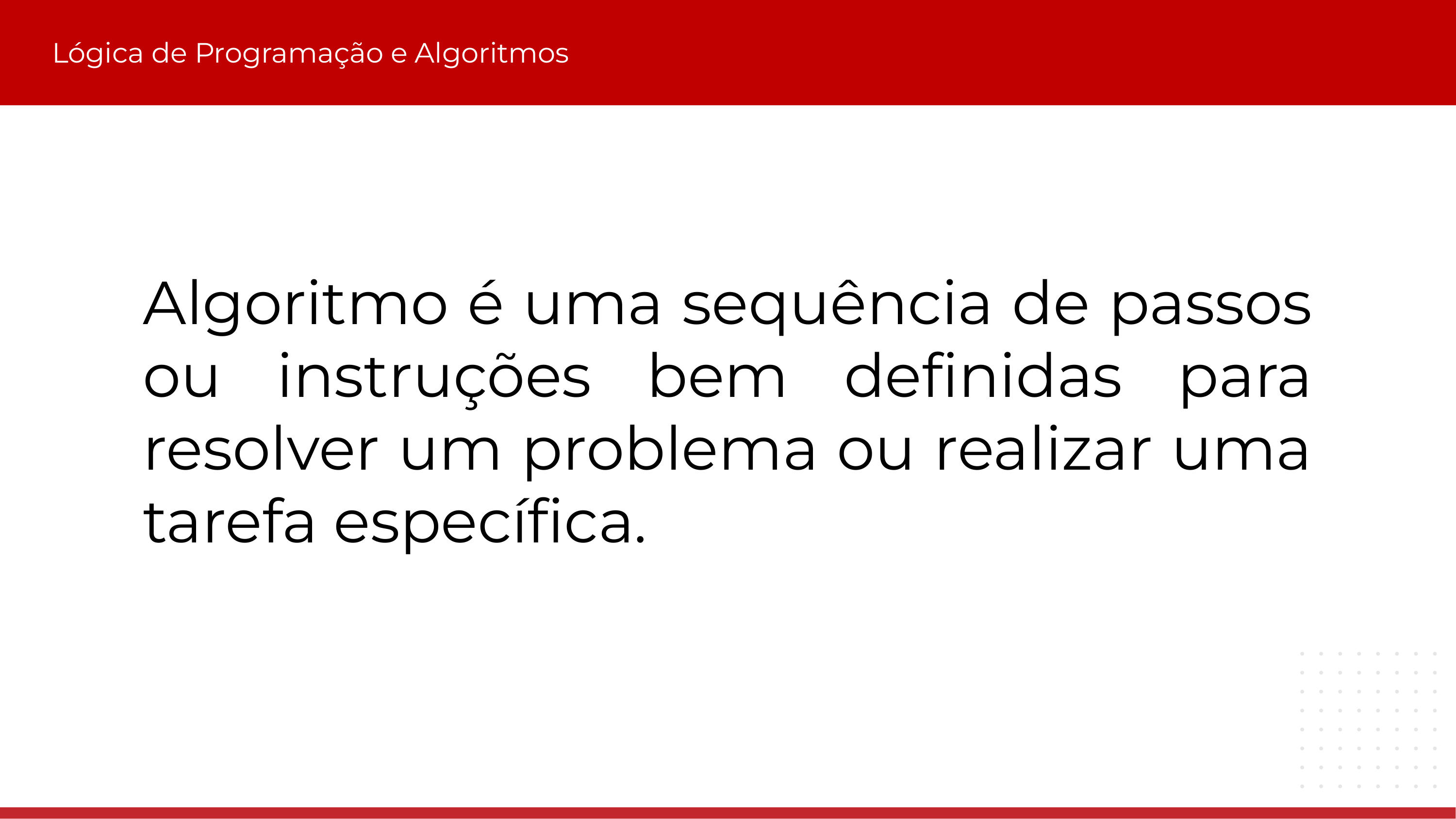

Lógica de Programação e Algoritmos
Algoritmo é uma sequência de passos ou instruções bem definidas para resolver um problema ou realizar uma tarefa específica.